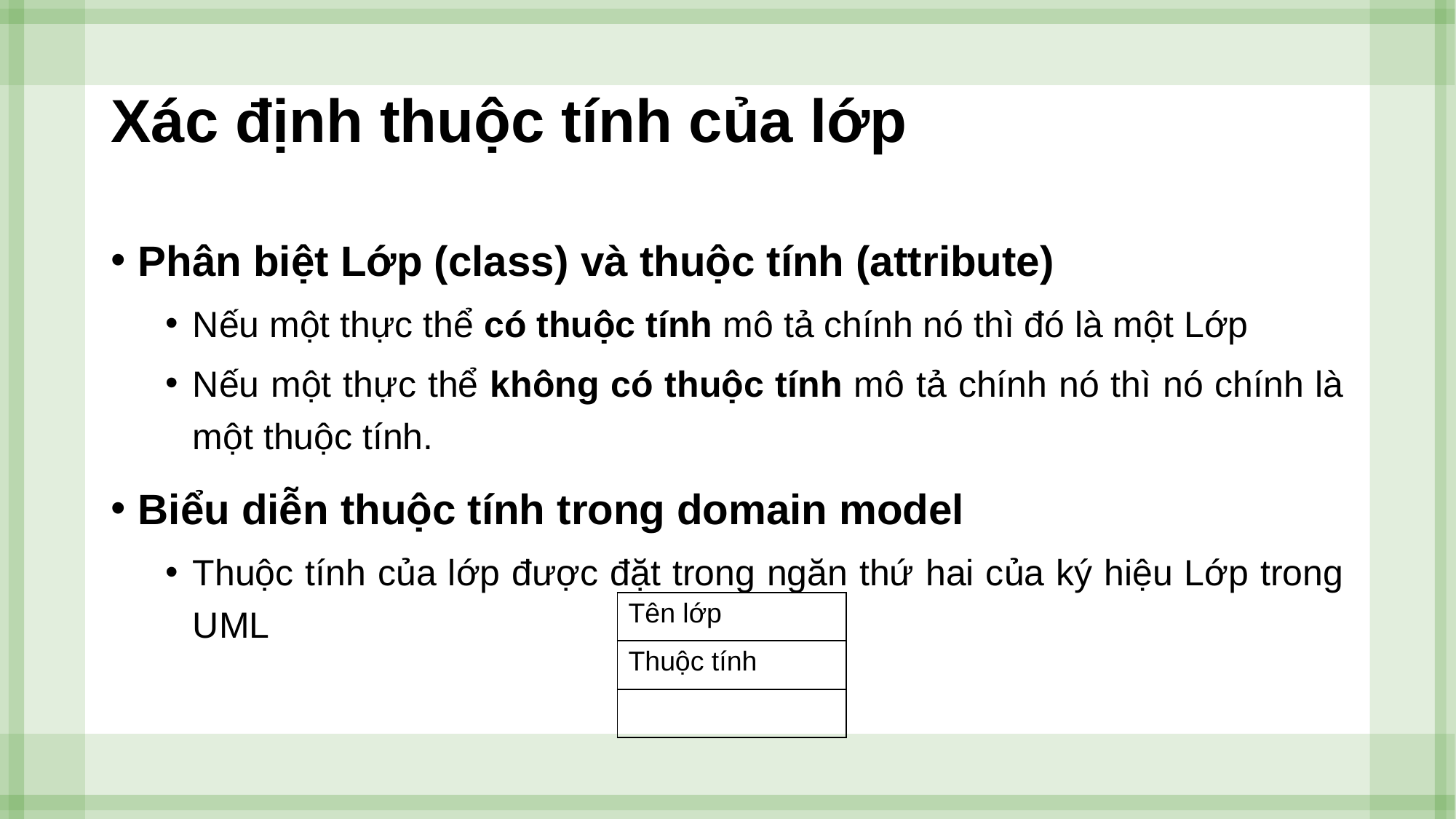

# Xác định thuộc tính của lớp
Phân biệt Lớp (class) và thuộc tính (attribute)
Nếu một thực thể có thuộc tính mô tả chính nó thì đó là một Lớp
Nếu một thực thể không có thuộc tính mô tả chính nó thì nó chính là một thuộc tính.
Biểu diễn thuộc tính trong domain model
Thuộc tính của lớp được đặt trong ngăn thứ hai của ký hiệu Lớp trong UML

| Tên lớp |
| --- |
| Thuộc tính |
|  |